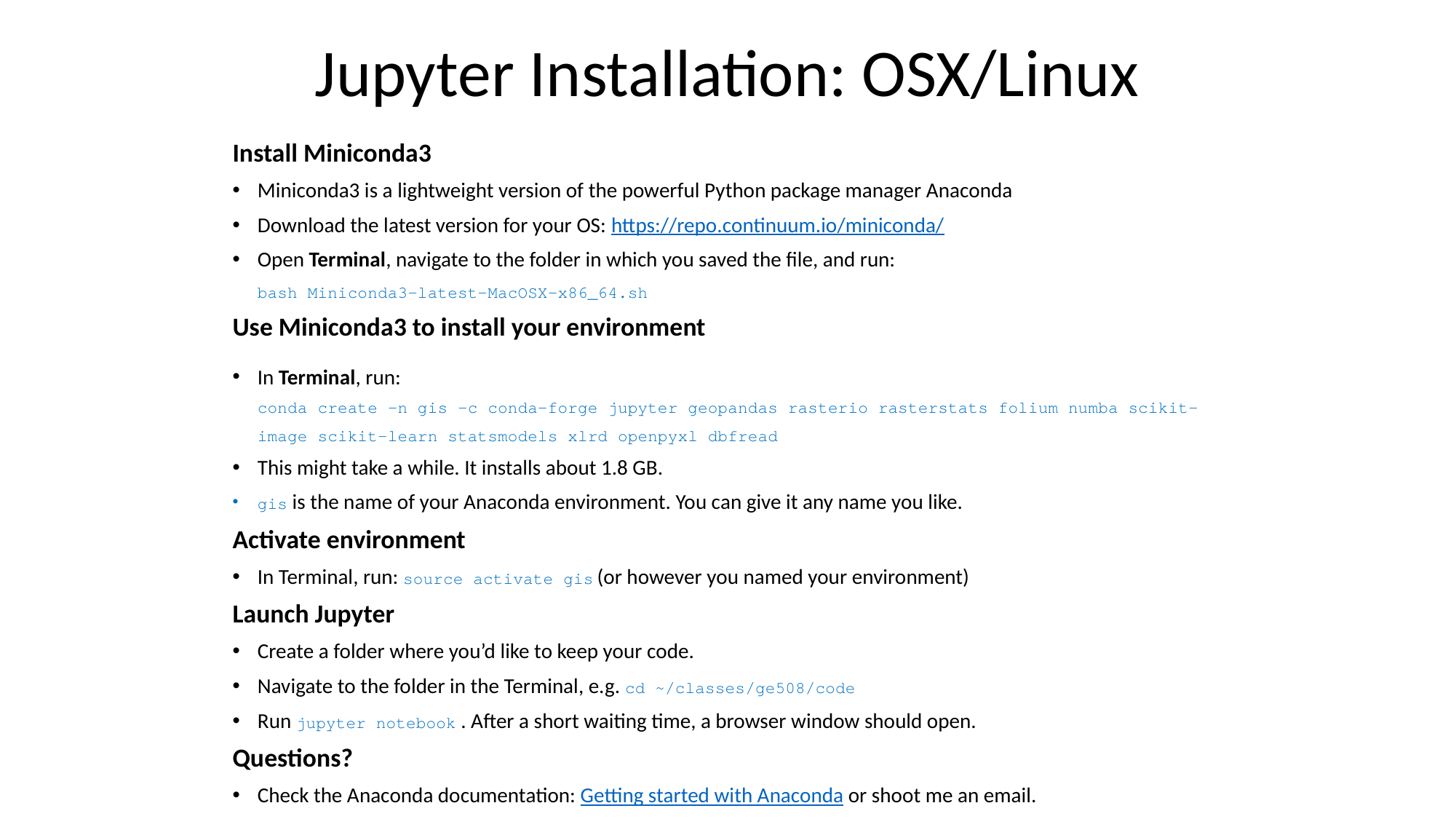

# Jupyter Installation: OSX/Linux
Install Miniconda3
Miniconda3 is a lightweight version of the powerful Python package manager Anaconda
Download the latest version for your OS: https://repo.continuum.io/miniconda/
Open Terminal, navigate to the folder in which you saved the file, and run:
bash Miniconda3-latest-MacOSX-x86_64.sh
Use Miniconda3 to install your environment
In Terminal, run:
conda create -n gis -c conda-forge jupyter geopandas rasterio rasterstats folium numba scikit-image scikit-learn statsmodels xlrd openpyxl dbfread
This might take a while. It installs about 1.8 GB.
gis is the name of your Anaconda environment. You can give it any name you like.
Activate environment
In Terminal, run: source activate gis (or however you named your environment)
Launch Jupyter
Create a folder where you’d like to keep your code.
Navigate to the folder in the Terminal, e.g. cd ~/classes/ge508/code
Run jupyter notebook . After a short waiting time, a browser window should open.
Questions?
Check the Anaconda documentation: Getting started with Anaconda or shoot me an email.